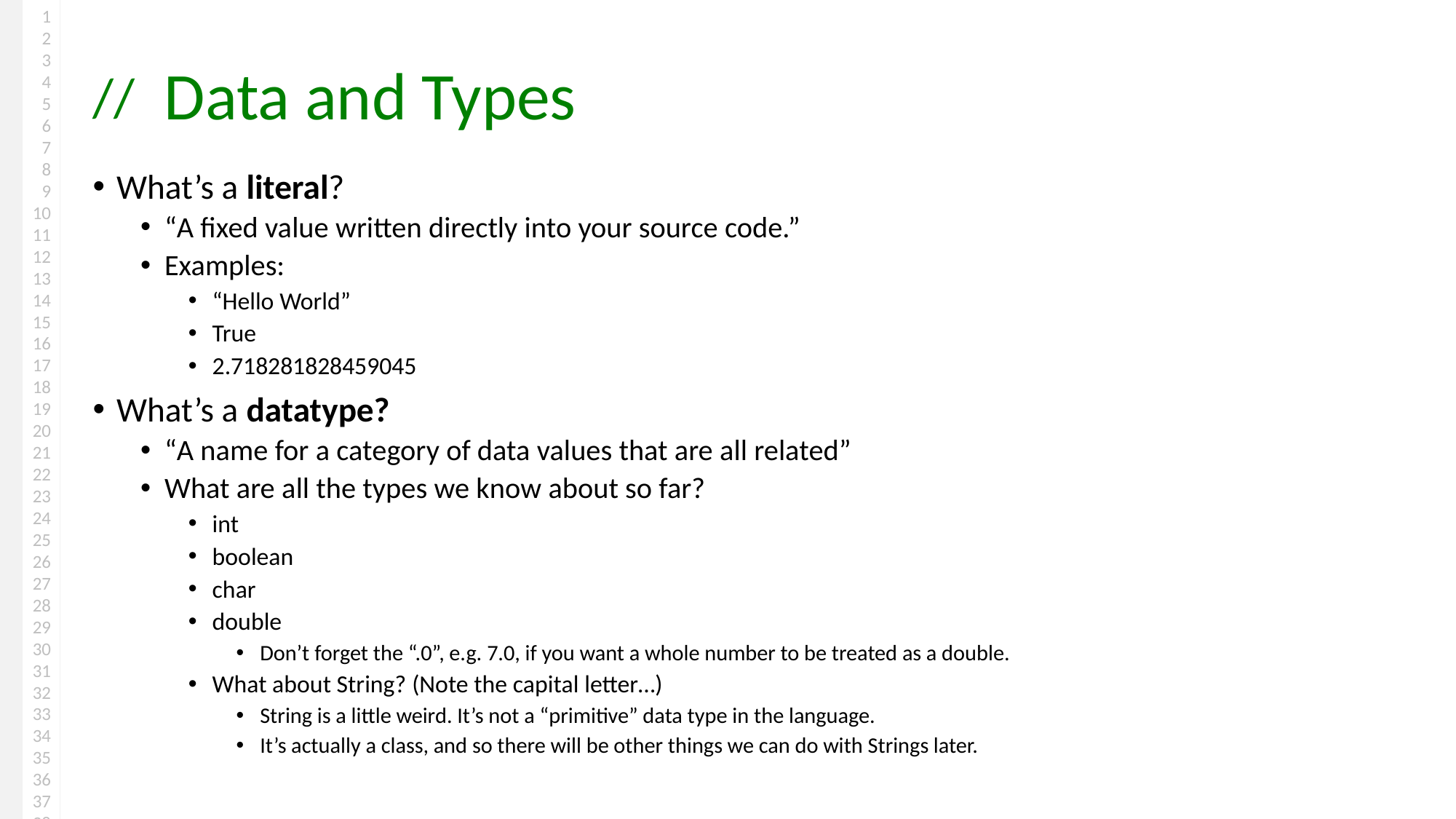

# Data and Types
What’s a literal?
“A fixed value written directly into your source code.”
Examples:
“Hello World”
True
2.718281828459045
What’s a datatype?
“A name for a category of data values that are all related”
What are all the types we know about so far?
int
boolean
char
double
Don’t forget the “.0”, e.g. 7.0, if you want a whole number to be treated as a double.
What about String? (Note the capital letter…)
String is a little weird. It’s not a “primitive” data type in the language.
It’s actually a class, and so there will be other things we can do with Strings later.